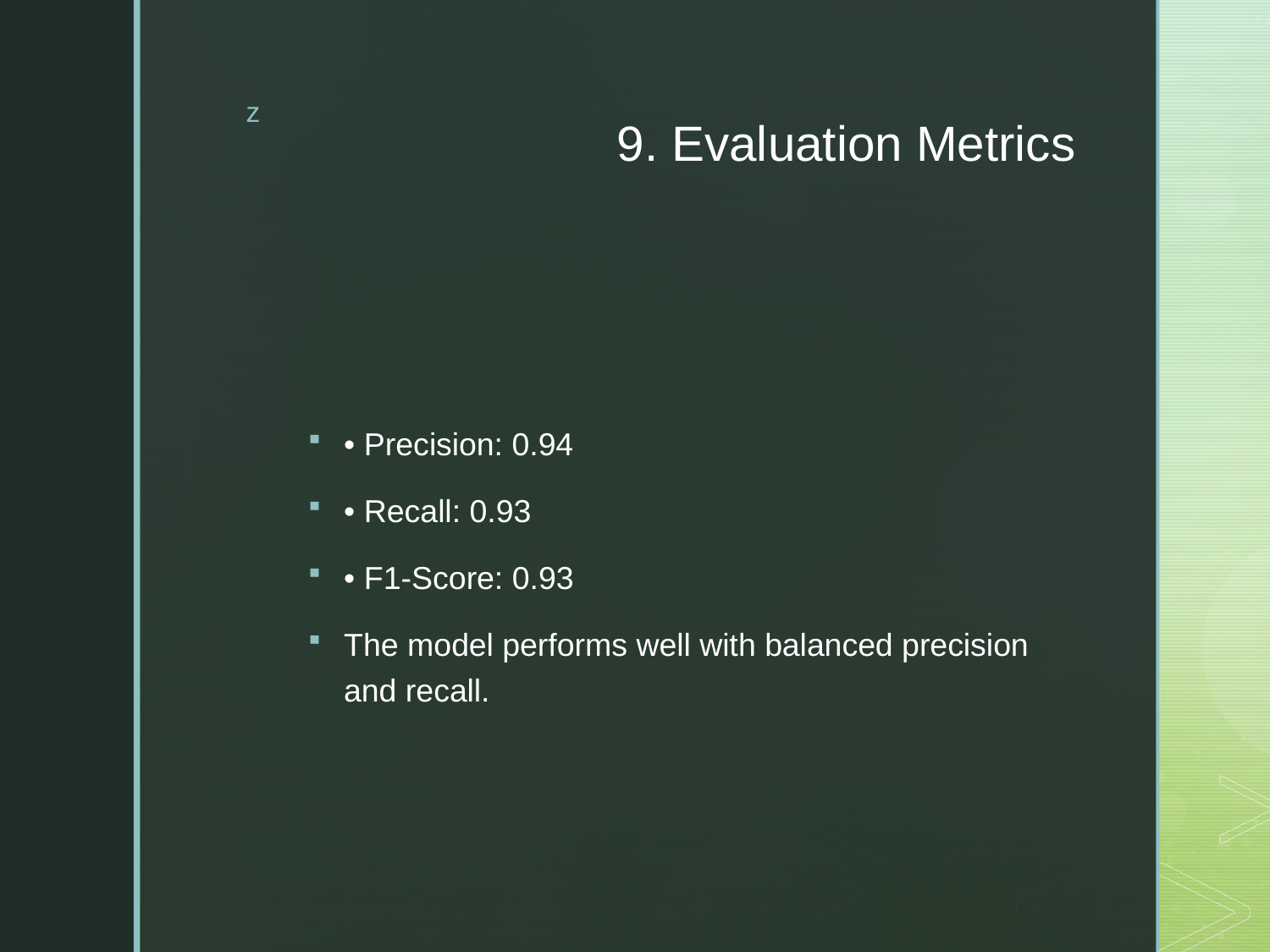

# 9. Evaluation Metrics
• Precision: 0.94
• Recall: 0.93
• F1-Score: 0.93
The model performs well with balanced precision and recall.